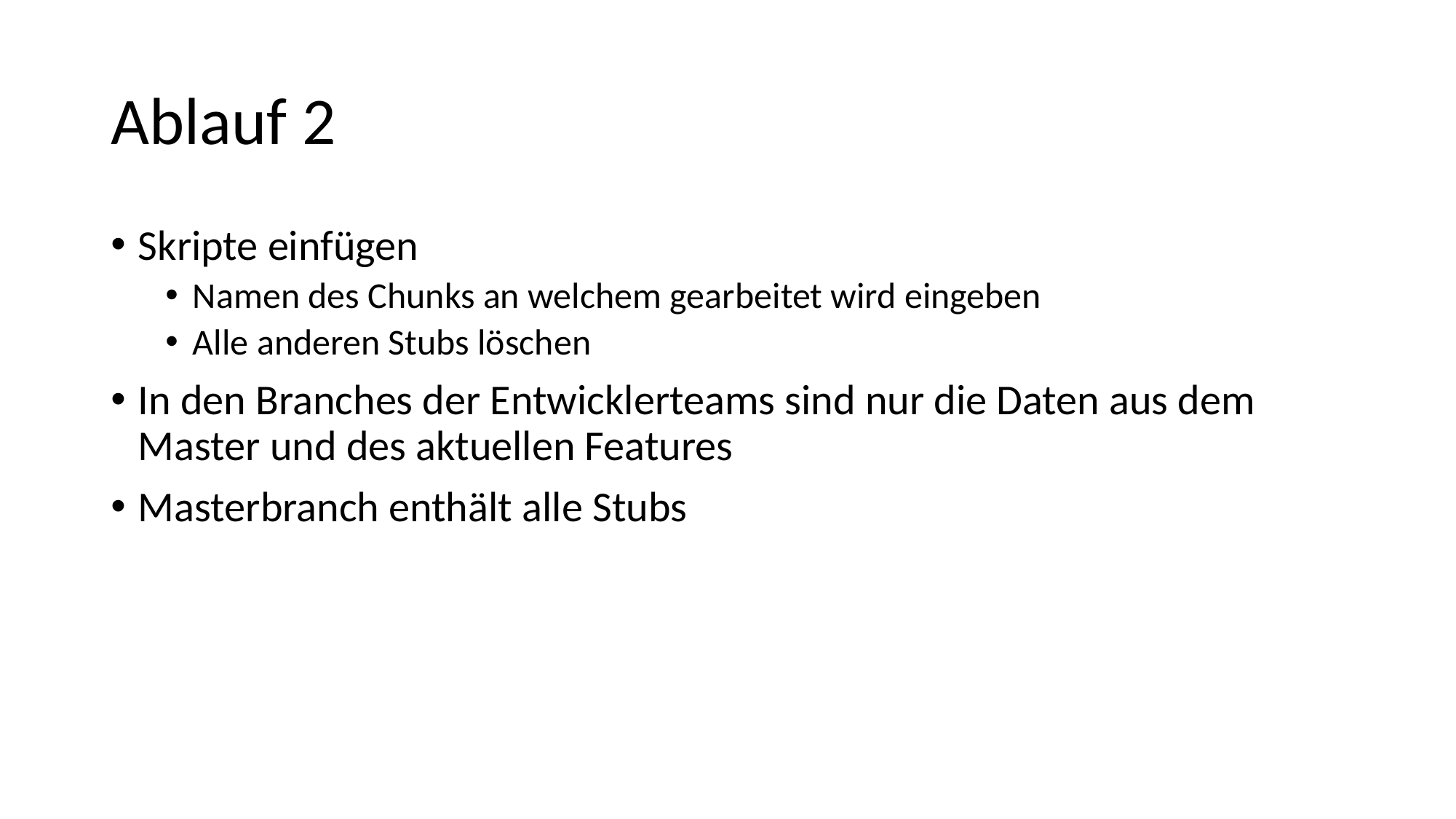

# Ablauf 2
Skripte einfügen
Namen des Chunks an welchem gearbeitet wird eingeben
Alle anderen Stubs löschen
In den Branches der Entwicklerteams sind nur die Daten aus dem Master und des aktuellen Features
Masterbranch enthält alle Stubs